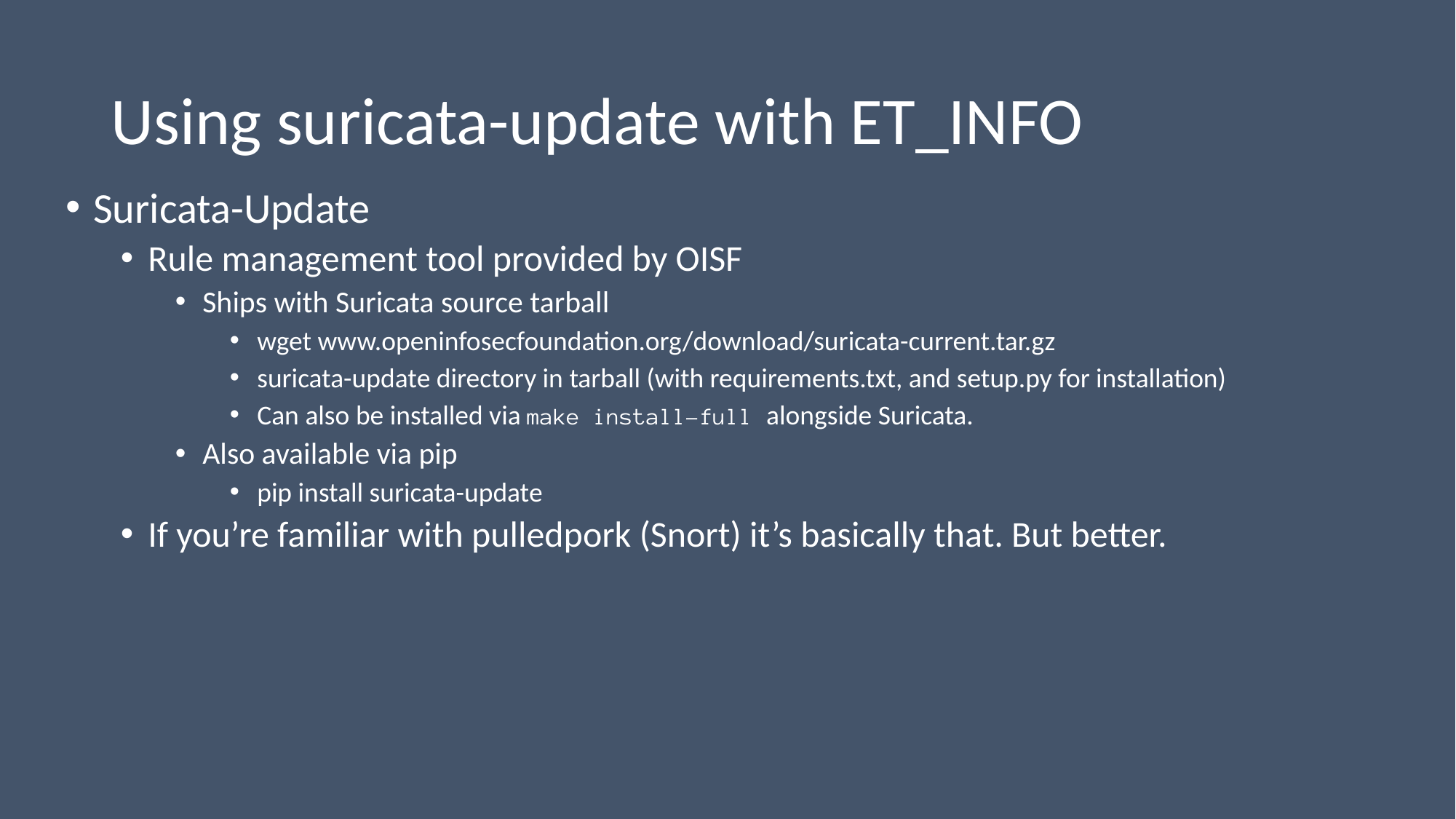

# Using suricata-update with ET_INFO
Suricata-Update
Rule management tool provided by OISF
Ships with Suricata source tarball
wget www.openinfosecfoundation.org/download/suricata-current.tar.gz
suricata-update directory in tarball (with requirements.txt, and setup.py for installation)
Can also be installed via make install-full alongside Suricata.
Also available via pip
pip install suricata-update
If you’re familiar with pulledpork (Snort) it’s basically that. But better.